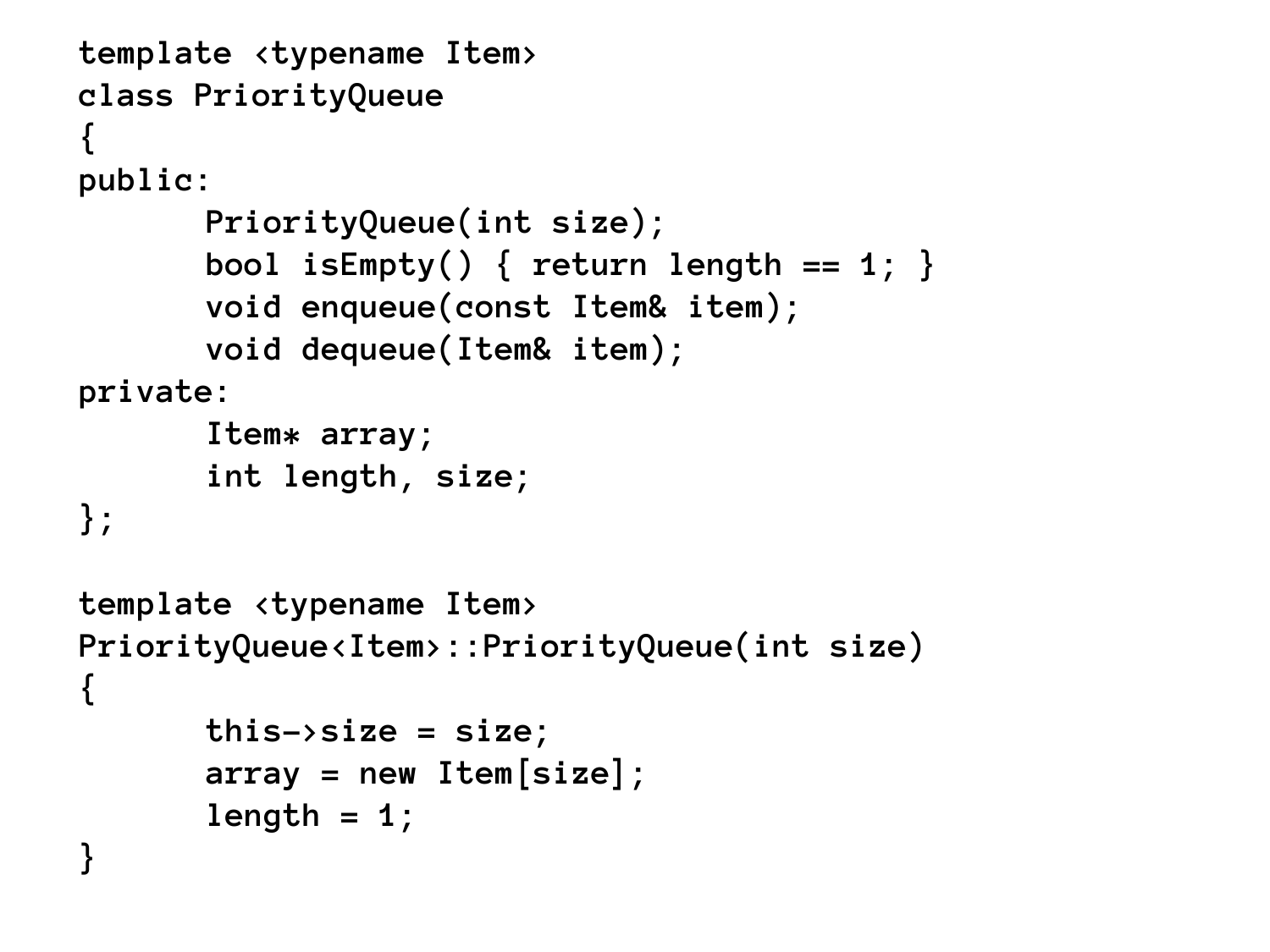

template <typename Item>
class PriorityQueue
{
public:
	PriorityQueue(int size);
	bool isEmpty() { return length == 1; }
	void enqueue(const Item& item);
	void dequeue(Item& item);
private:
	Item* array;
	int length, size;
};

template <typename Item>
PriorityQueue<Item>::PriorityQueue(int size)
{
	this->size = size;
	array = new Item[size];
	length = 1;
}